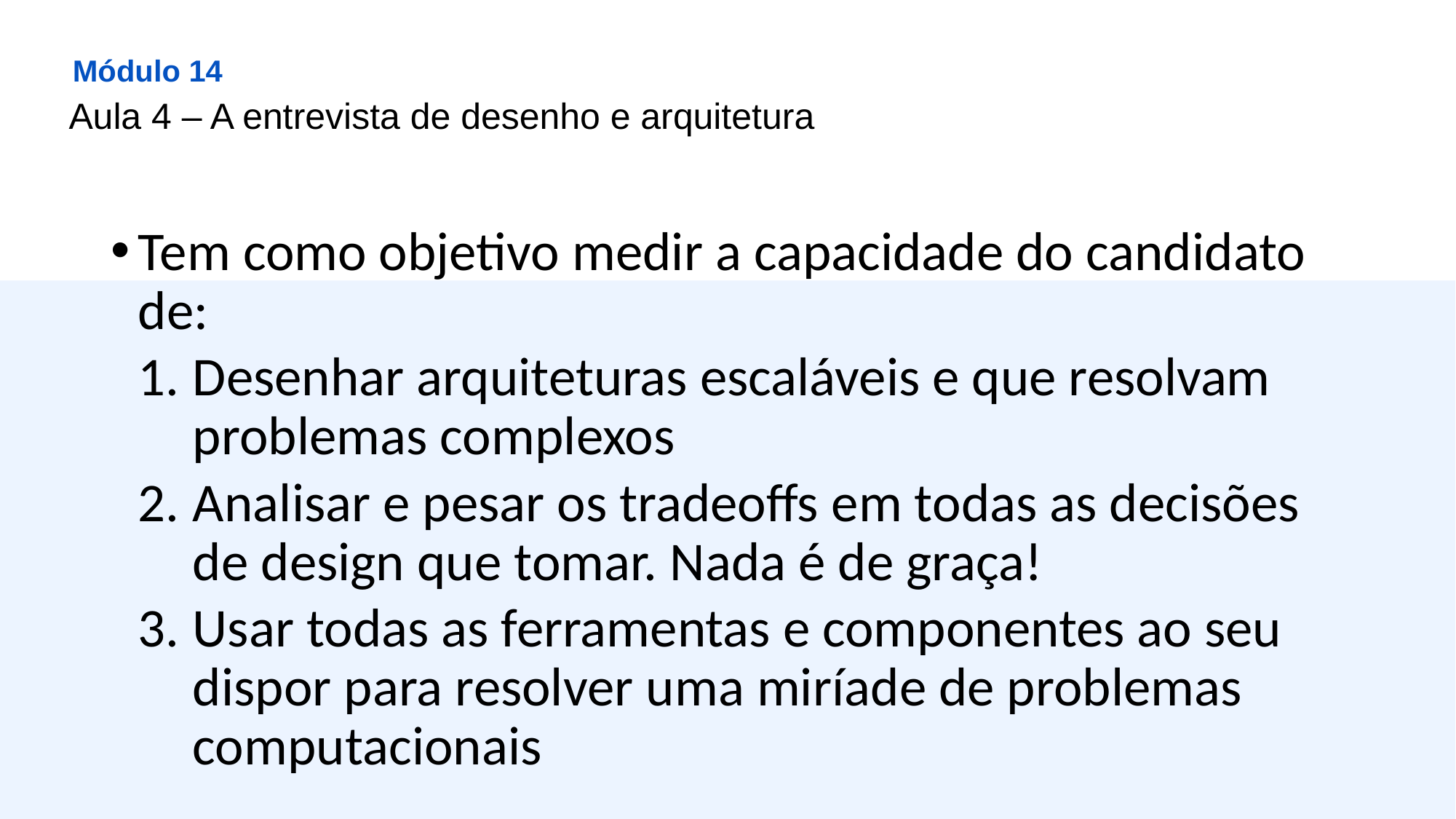

Módulo 14
Aula 4 – A entrevista de desenho e arquitetura
Tem como objetivo medir a capacidade do candidato de:
Desenhar arquiteturas escaláveis e que resolvam problemas complexos
Analisar e pesar os tradeoffs em todas as decisões de design que tomar. Nada é de graça!
Usar todas as ferramentas e componentes ao seu dispor para resolver uma miríade de problemas computacionais